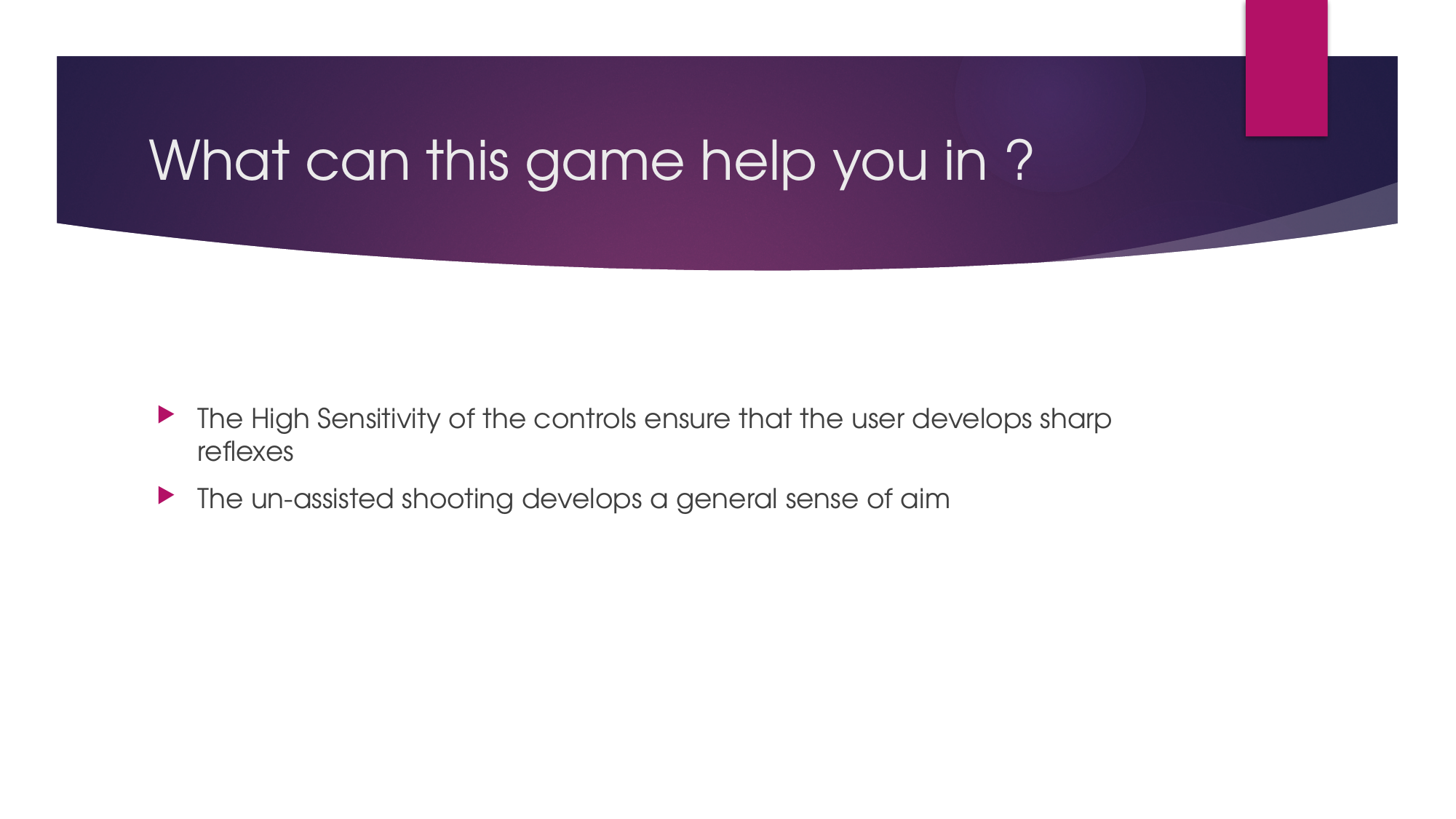

# What can this game help you in ?
The High Sensitivity of the controls ensure that the user develops sharp reflexes
The un-assisted shooting develops a general sense of aim